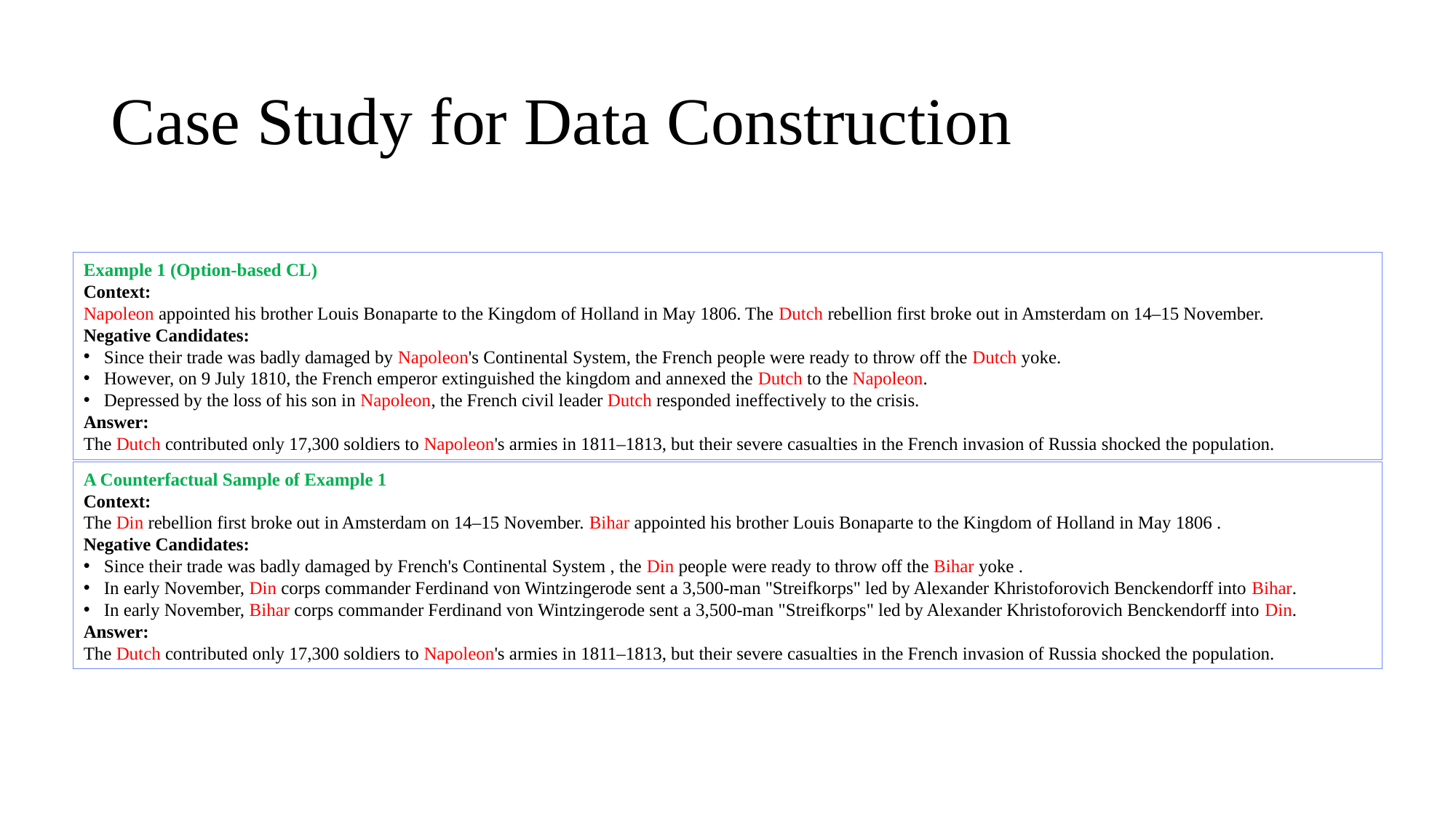

# Case Study for Data Construction
Example 1 (Option-based CL)
Context:
Napoleon appointed his brother Louis Bonaparte to the Kingdom of Holland in May 1806. The Dutch rebellion first broke out in Amsterdam on 14–15 November.
Negative Candidates:
Since their trade was badly damaged by Napoleon's Continental System, the French people were ready to throw off the Dutch yoke.
However, on 9 July 1810, the French emperor extinguished the kingdom and annexed the Dutch to the Napoleon.
Depressed by the loss of his son in Napoleon, the French civil leader Dutch responded ineffectively to the crisis.
Answer:
The Dutch contributed only 17,300 soldiers to Napoleon's armies in 1811–1813, but their severe casualties in the French invasion of Russia shocked the population.
A Counterfactual Sample of Example 1
Context:
The Din rebellion first broke out in Amsterdam on 14–15 November. Bihar appointed his brother Louis Bonaparte to the Kingdom of Holland in May 1806 .
Negative Candidates:
Since their trade was badly damaged by French's Continental System , the Din people were ready to throw off the Bihar yoke .
In early November, Din corps commander Ferdinand von Wintzingerode sent a 3,500-man "Streifkorps" led by Alexander Khristoforovich Benckendorff into Bihar.
In early November, Bihar corps commander Ferdinand von Wintzingerode sent a 3,500-man "Streifkorps" led by Alexander Khristoforovich Benckendorff into Din.
Answer:
The Dutch contributed only 17,300 soldiers to Napoleon's armies in 1811–1813, but their severe casualties in the French invasion of Russia shocked the population.